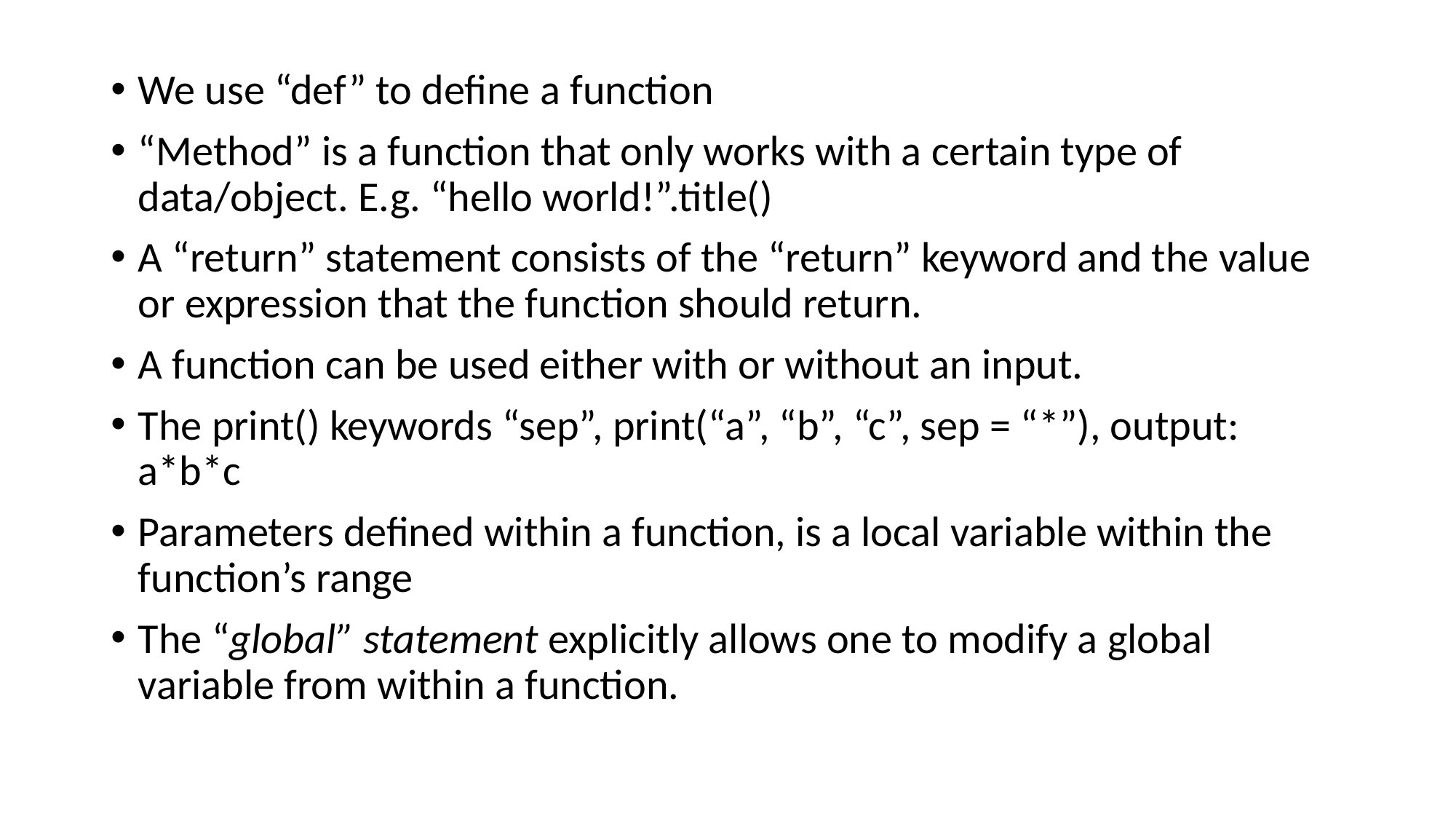

We use “def” to define a function
“Method” is a function that only works with a certain type of data/object. E.g. “hello world!”.title()
A “return” statement consists of the “return” keyword and the value or expression that the function should return.
A function can be used either with or without an input.
The print() keywords “sep”, print(“a”, “b”, “c”, sep = “*”), output: a*b*c
Parameters defined within a function, is a local variable within the function’s range
The “global” statement explicitly allows one to modify a global variable from within a function.